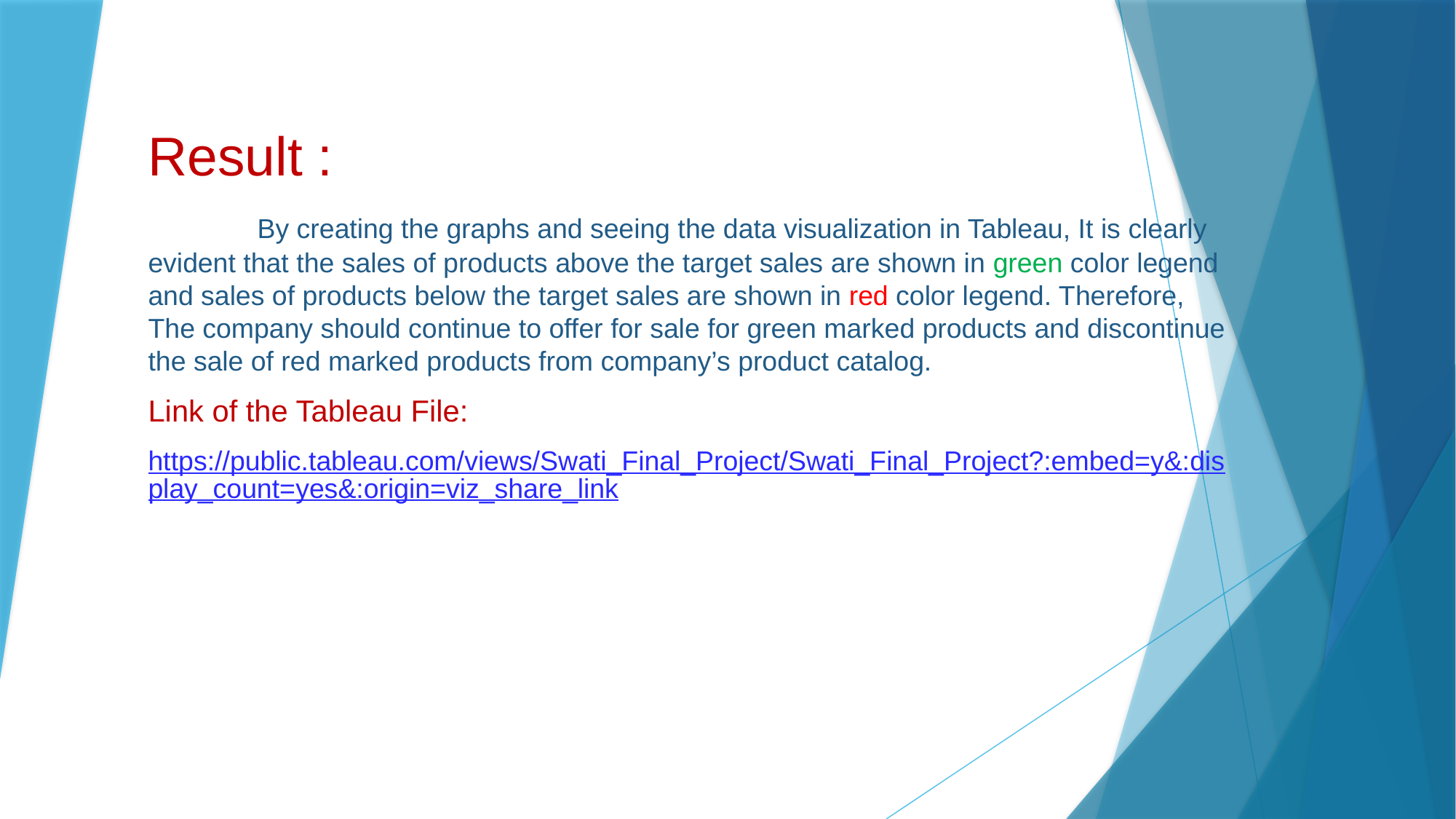

Result :
	By creating the graphs and seeing the data visualization in Tableau, It is clearly evident that the sales of products above the target sales are shown in green color legend and sales of products below the target sales are shown in red color legend. Therefore, The company should continue to offer for sale for green marked products and discontinue the sale of red marked products from company’s product catalog.
Link of the Tableau File:
https://public.tableau.com/views/Swati_Final_Project/Swati_Final_Project?:embed=y&:display_count=yes&:origin=viz_share_link